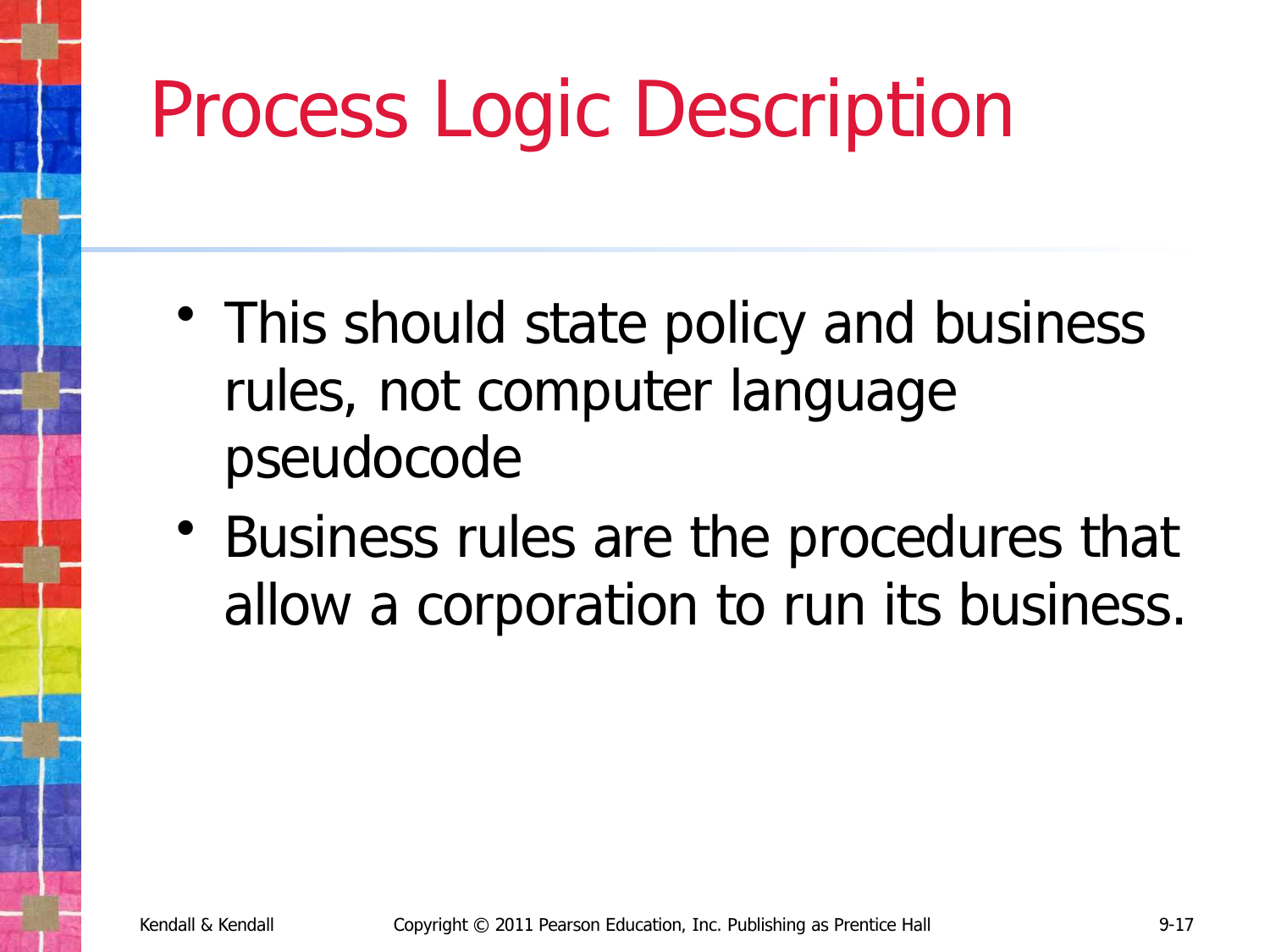

# Process Logic Description
This should state policy and business rules, not computer language pseudocode
Business rules are the procedures that allow a corporation to run its business.

Kendall & Kendall	Copyright © 2011 Pearson Education, Inc. Publishing as Prentice Hall
9-17